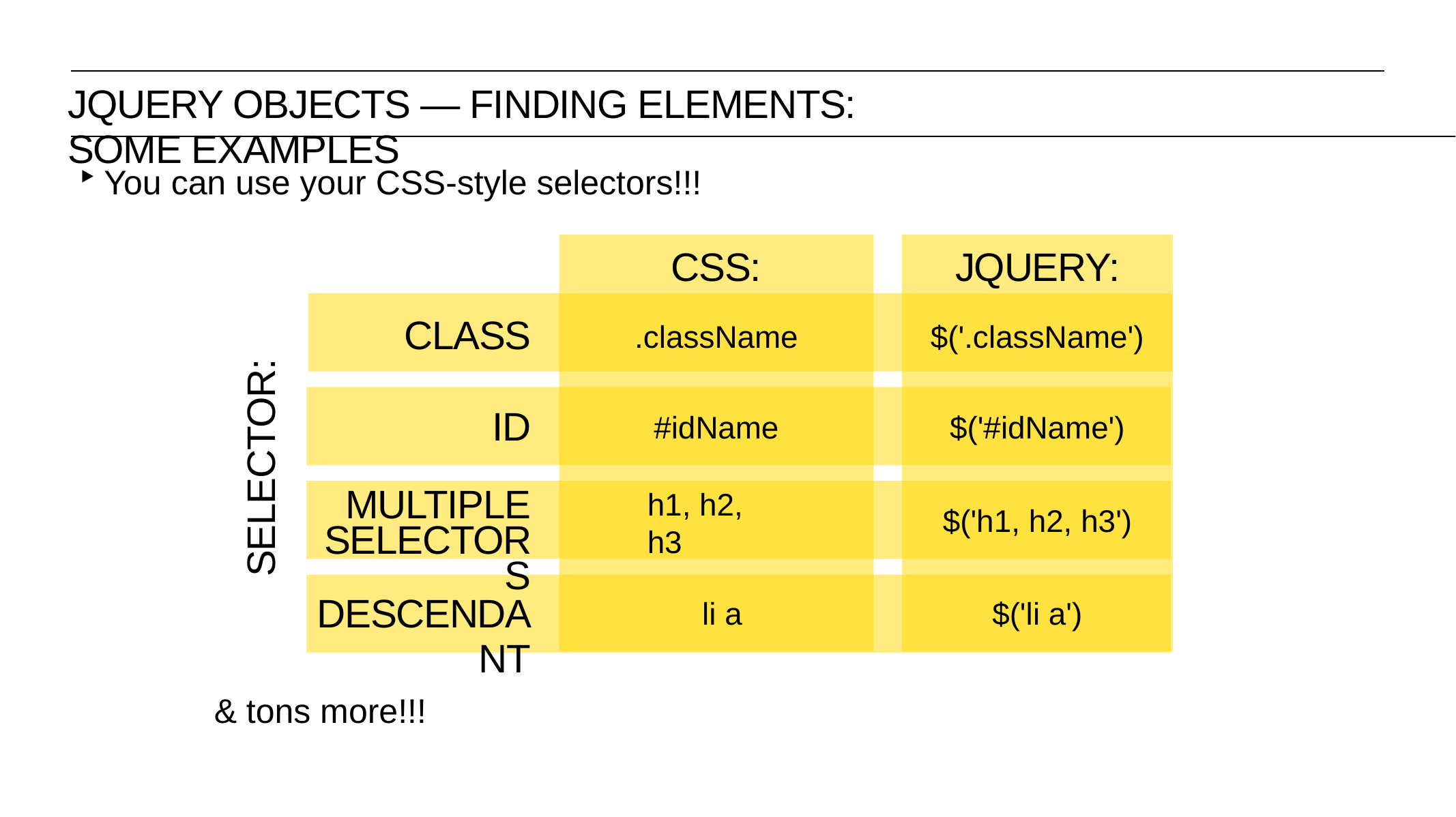

jquery objects — finding elements: some examples

You can use your CSS-style selectors!!!

css:
jquery:

class
.className
$('.className')

id
#idName
$('#idName')
Selector:

multiple
selectors
$('h1, h2, h3')
h1, h2, h3

DescendAnt
li a
$('li a')
& tons more!!!